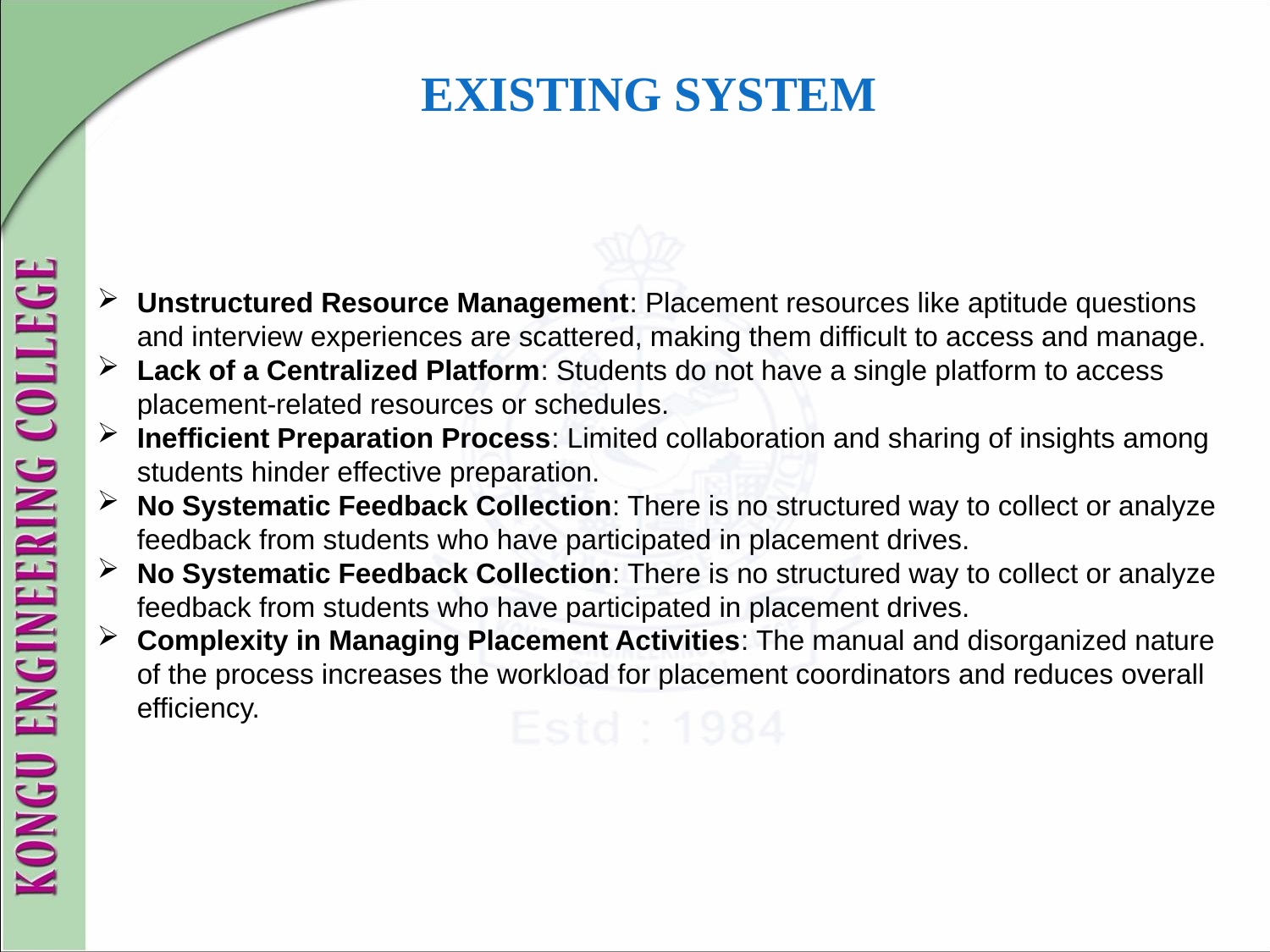

# EXISTING SYSTEM

Unstructured Resource Management: Placement resources like aptitude questions and interview experiences are scattered, making them difficult to access and manage.
Lack of a Centralized Platform: Students do not have a single platform to access placement-related resources or schedules.
Inefficient Preparation Process: Limited collaboration and sharing of insights among students hinder effective preparation.
No Systematic Feedback Collection: There is no structured way to collect or analyze feedback from students who have participated in placement drives.
No Systematic Feedback Collection: There is no structured way to collect or analyze feedback from students who have participated in placement drives.
Complexity in Managing Placement Activities: The manual and disorganized nature of the process increases the workload for placement coordinators and reduces overall efficiency.